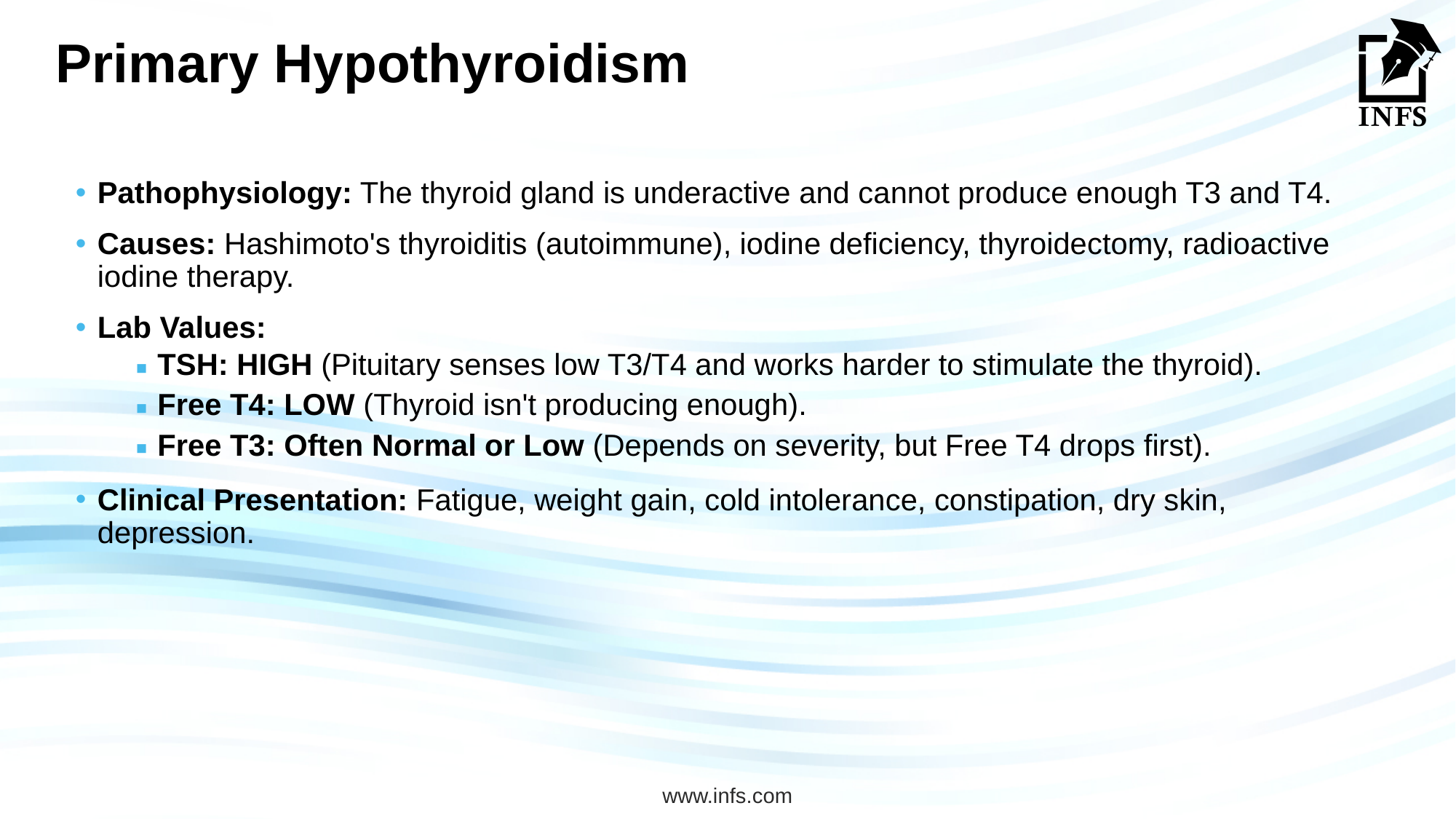

# Primary Hypothyroidism
Pathophysiology: The thyroid gland is underactive and cannot produce enough T3 and T4.
Causes: Hashimoto's thyroiditis (autoimmune), iodine deficiency, thyroidectomy, radioactive iodine therapy.
Lab Values:
TSH: HIGH (Pituitary senses low T3/T4 and works harder to stimulate the thyroid).
Free T4: LOW (Thyroid isn't producing enough).
Free T3: Often Normal or Low (Depends on severity, but Free T4 drops first).
Clinical Presentation: Fatigue, weight gain, cold intolerance, constipation, dry skin, depression.